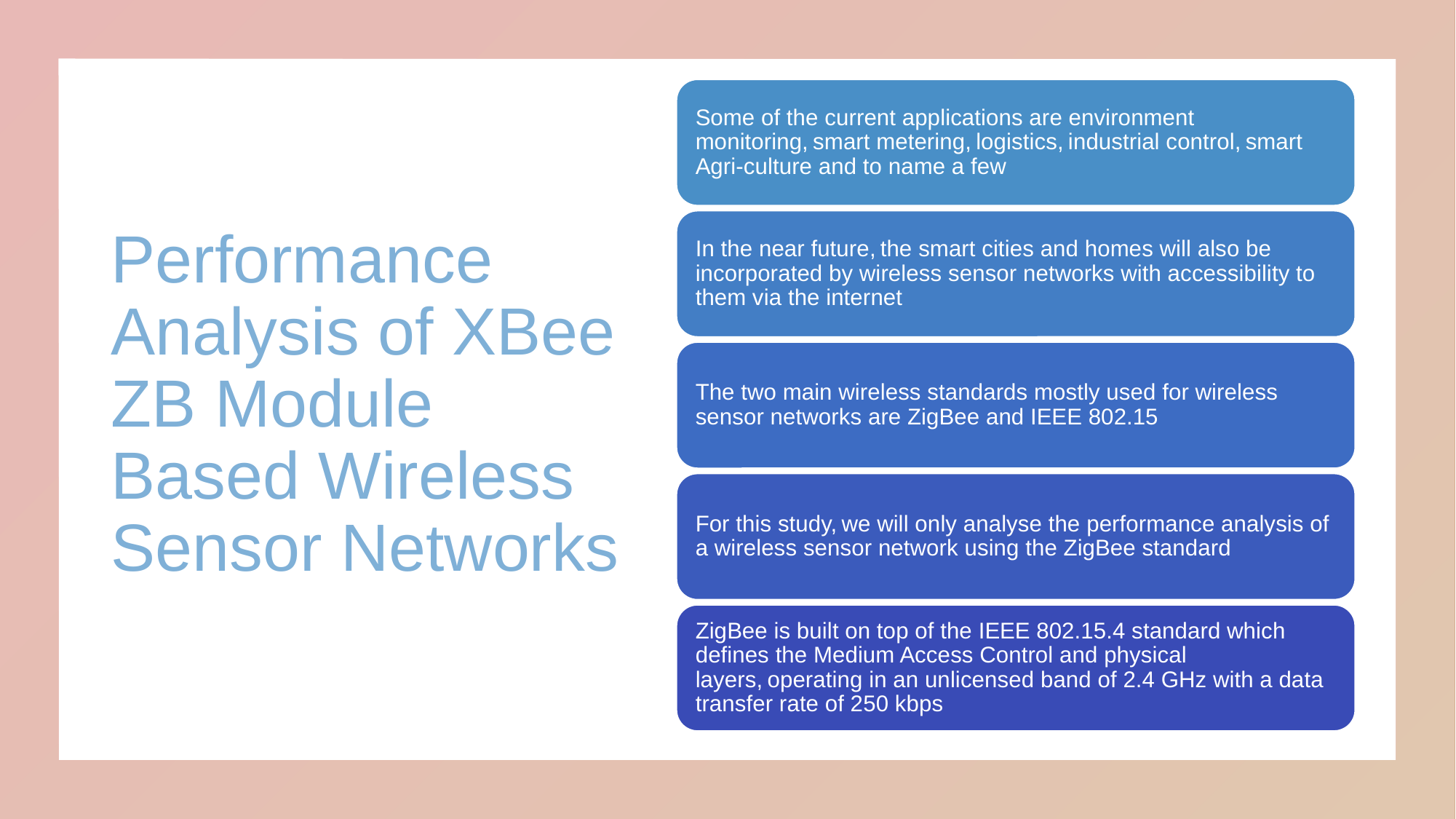

# Performance Analysis of XBee ZB Module Based Wireless Sensor Networks
Some of the current applications are environment monitoring, smart metering, logistics, industrial control, smart Agri-culture and to name a few
In the near future, the smart cities and homes will also be incorporated by wireless sensor networks with accessibility to them via the internet
The two main wireless standards mostly used for wireless sensor networks are ZigBee and IEEE 802.15
For this study, we will only analyse the performance analysis of a wireless sensor network using the ZigBee standard
ZigBee is built on top of the IEEE 802.15.4 standard which defines the Medium Access Control and physical layers, operating in an unlicensed band of 2.4 GHz with a data transfer rate of 250 kbps